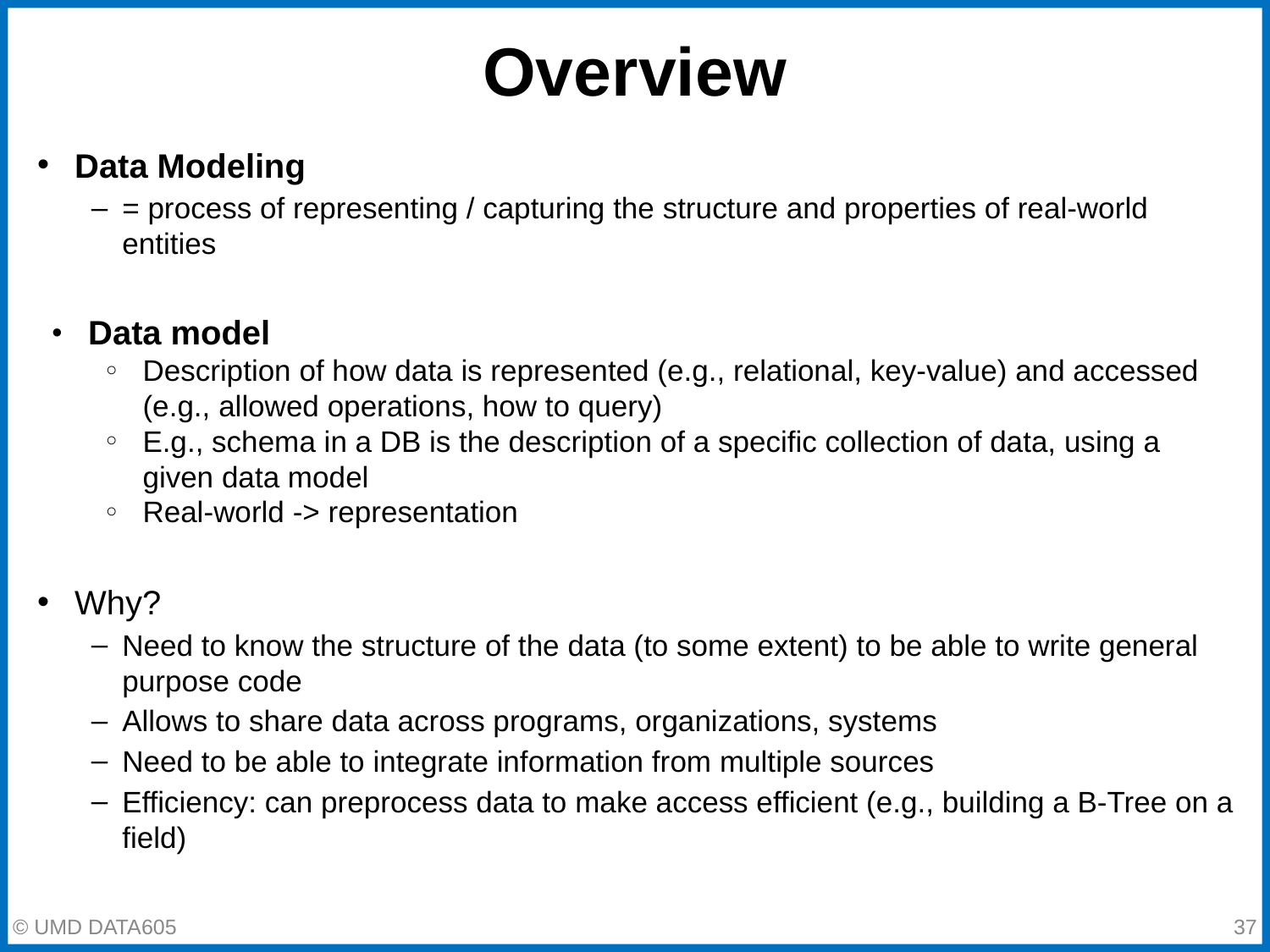

# Overview
Data Modeling
= process of representing / capturing the structure and properties of real-world entities

Data model
Description of how data is represented (e.g., relational, key-value) and accessed (e.g., allowed operations, how to query)
E.g., schema in a DB is the description of a specific collection of data, using a given data model
Real-world -> representation

Why?
Need to know the structure of the data (to some extent) to be able to write general purpose code
Allows to share data across programs, organizations, systems
Need to be able to integrate information from multiple sources
Efficiency: can preprocess data to make access efficient (e.g., building a B-Tree on a field)
© UMD DATA605
37